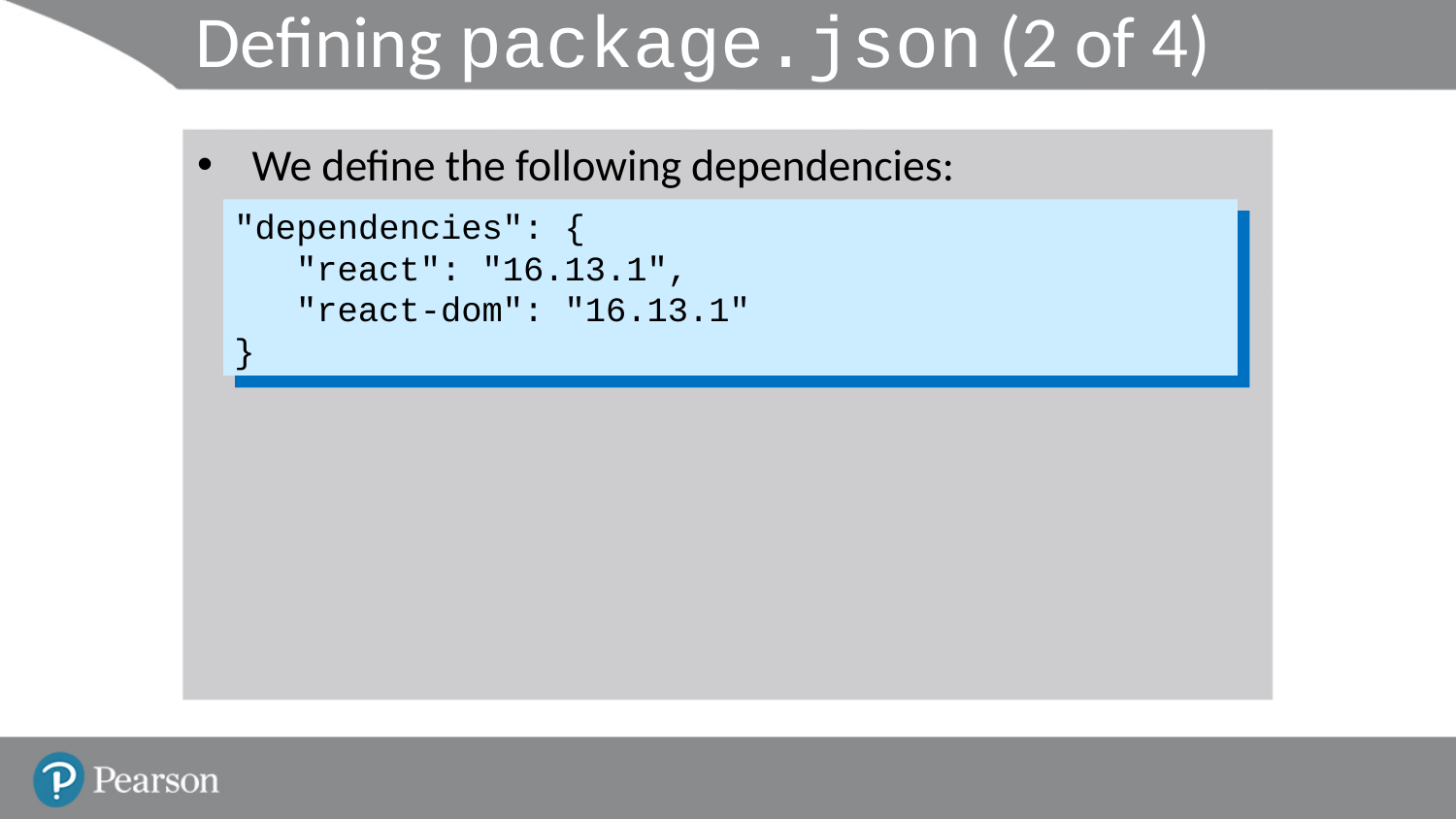

# Defining package.json (2 of 4)
We define the following dependencies:

"dependencies": {
   "react": "16.13.1",
   "react-dom": "16.13.1"
}